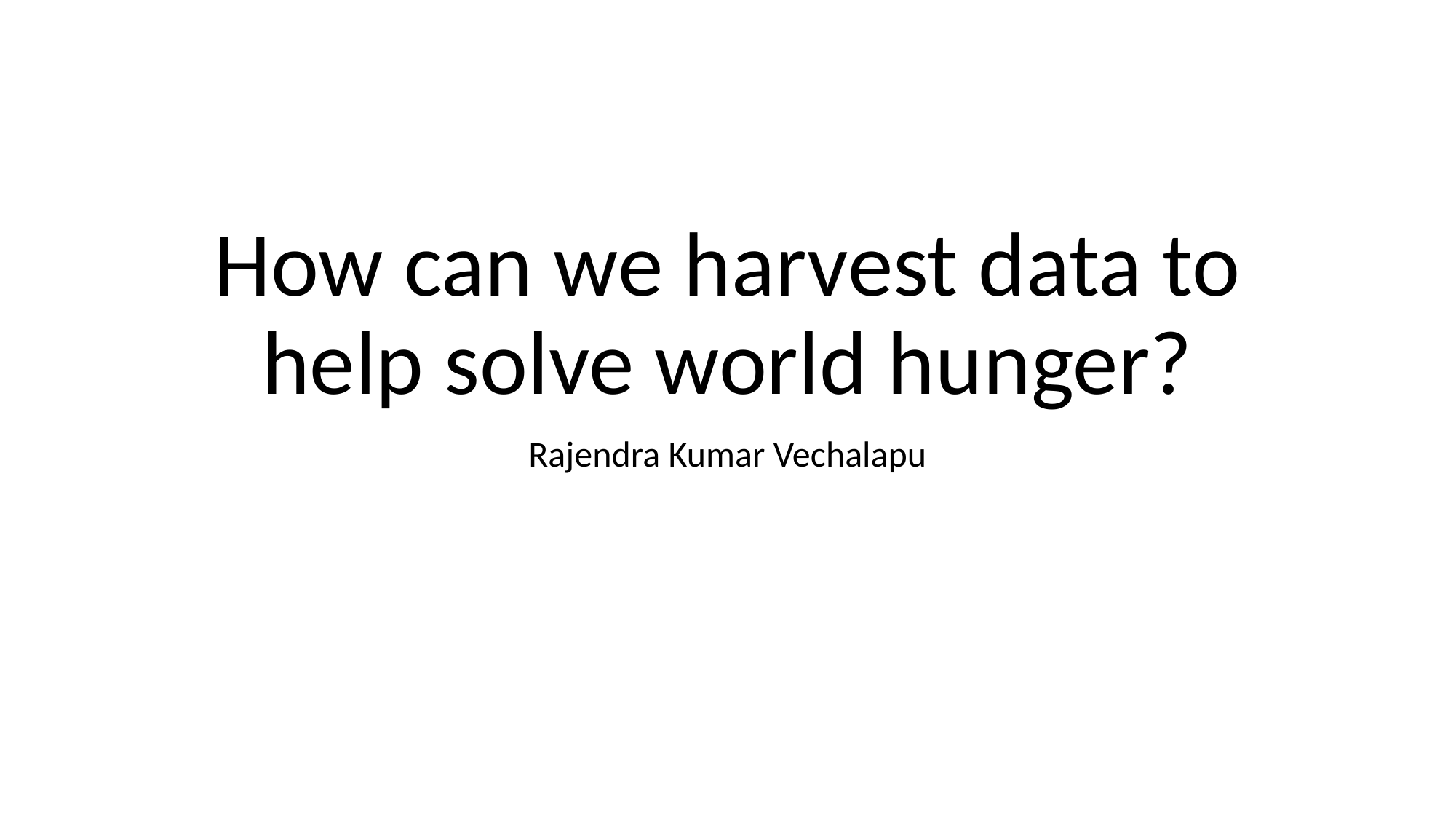

# How can we harvest data to help solve world hunger?
Rajendra Kumar Vechalapu